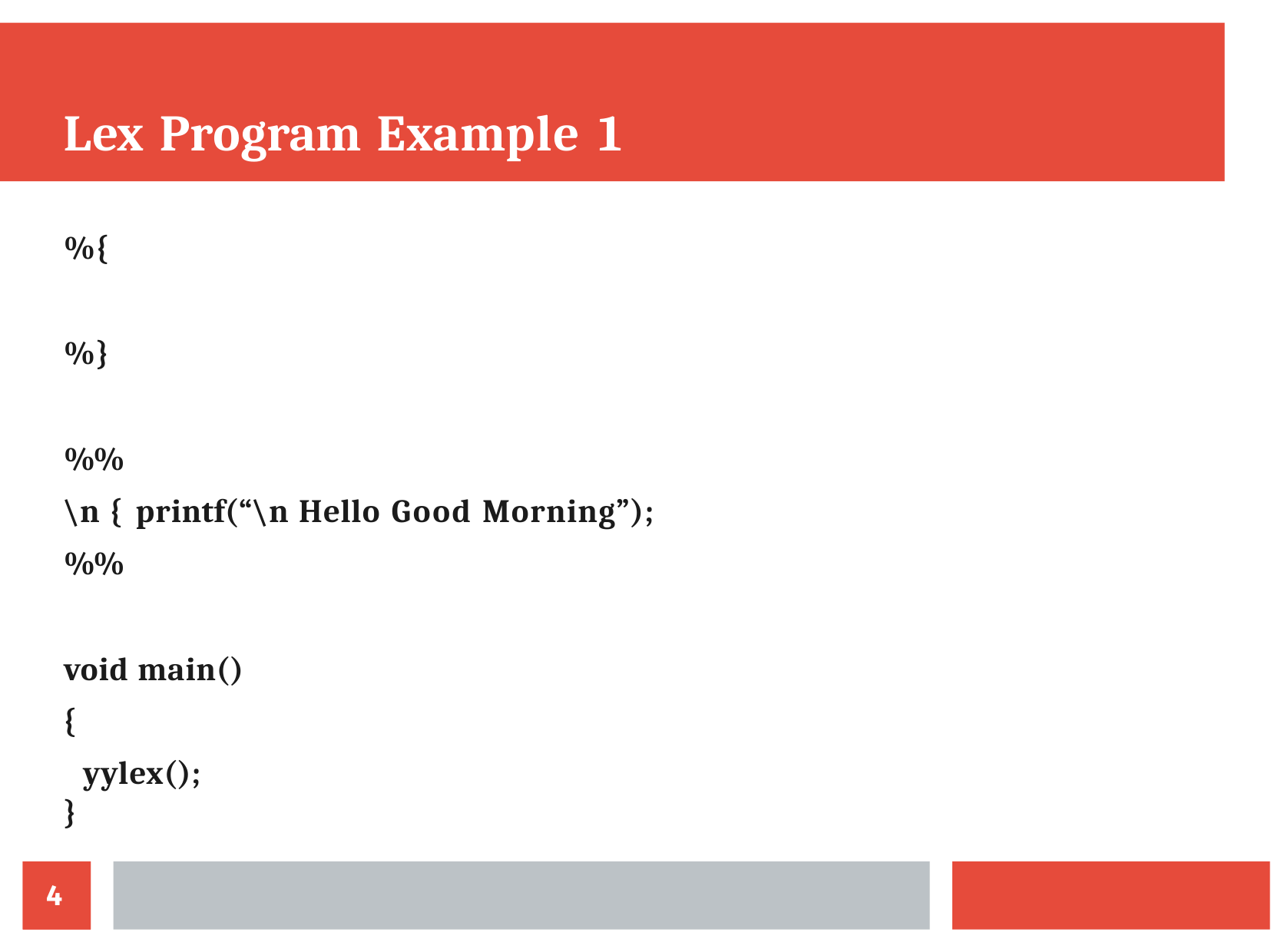

# Lex Program Example 1
%{

%}

%%
\n { printf(“\n Hello Good Morning”);
%%

void main()
{
yylex();
}
4